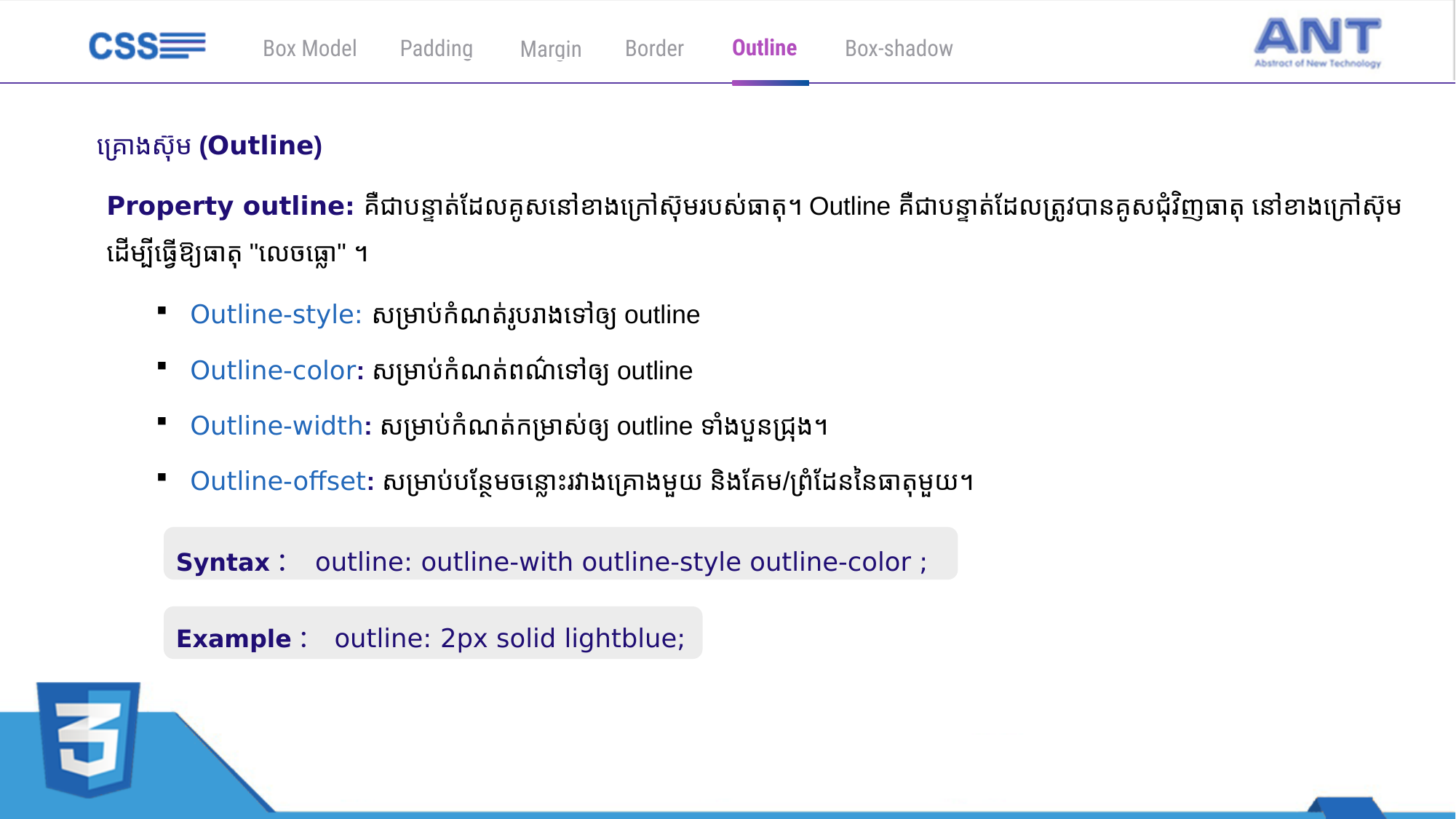

Outline
Box Model
Padding
Border
Box-shadow
Margin

គ្រោងស៊ុម (Outline)
Property outline: គឺជាបន្ទាត់ដែលគូសនៅខាងក្រៅស៊ុមរបស់ធាតុ។ Outline គឺជាបន្ទាត់ដែលត្រូវបានគូសជុំវិញធាតុ នៅខាងក្រៅស៊ុមដើម្បីធ្វើឱ្យធាតុ "លេចធ្លោ" ។
Outline-style: សម្រាប់កំណត់រូបរាងទៅឲ្យ outline
Outline-color: សម្រាប់កំណត់ពណ៌ទៅឲ្យ outline
Outline-width: សម្រាប់កំណត់កម្រាស់ឲ្យ outline ទាំងបួនជ្រុង។
Outline-offset: សម្រាប់បន្ថែមចន្លោះរវាងគ្រោងមួយ និងគែម/ព្រំដែននៃធាតុមួយ។
Syntax： outline: outline-with outline-style outline-color ;

Example： outline: 2px solid lightblue;